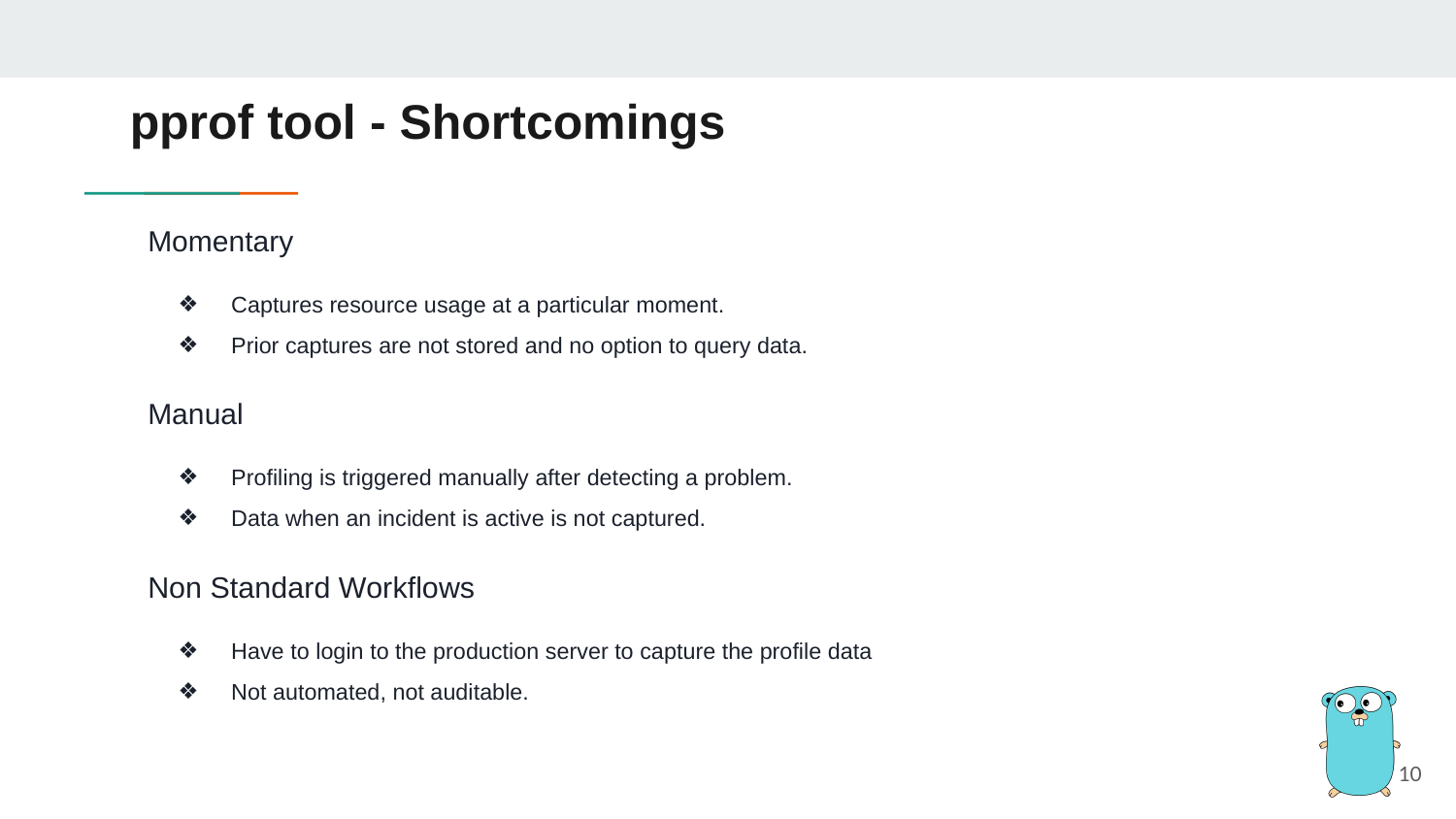

# pprof tool - Shortcomings
Momentary
Captures resource usage at a particular moment.
Prior captures are not stored and no option to query data.
Manual
Profiling is triggered manually after detecting a problem.
Data when an incident is active is not captured.
Non Standard Workflows
Have to login to the production server to capture the profile data
Not automated, not auditable.

10